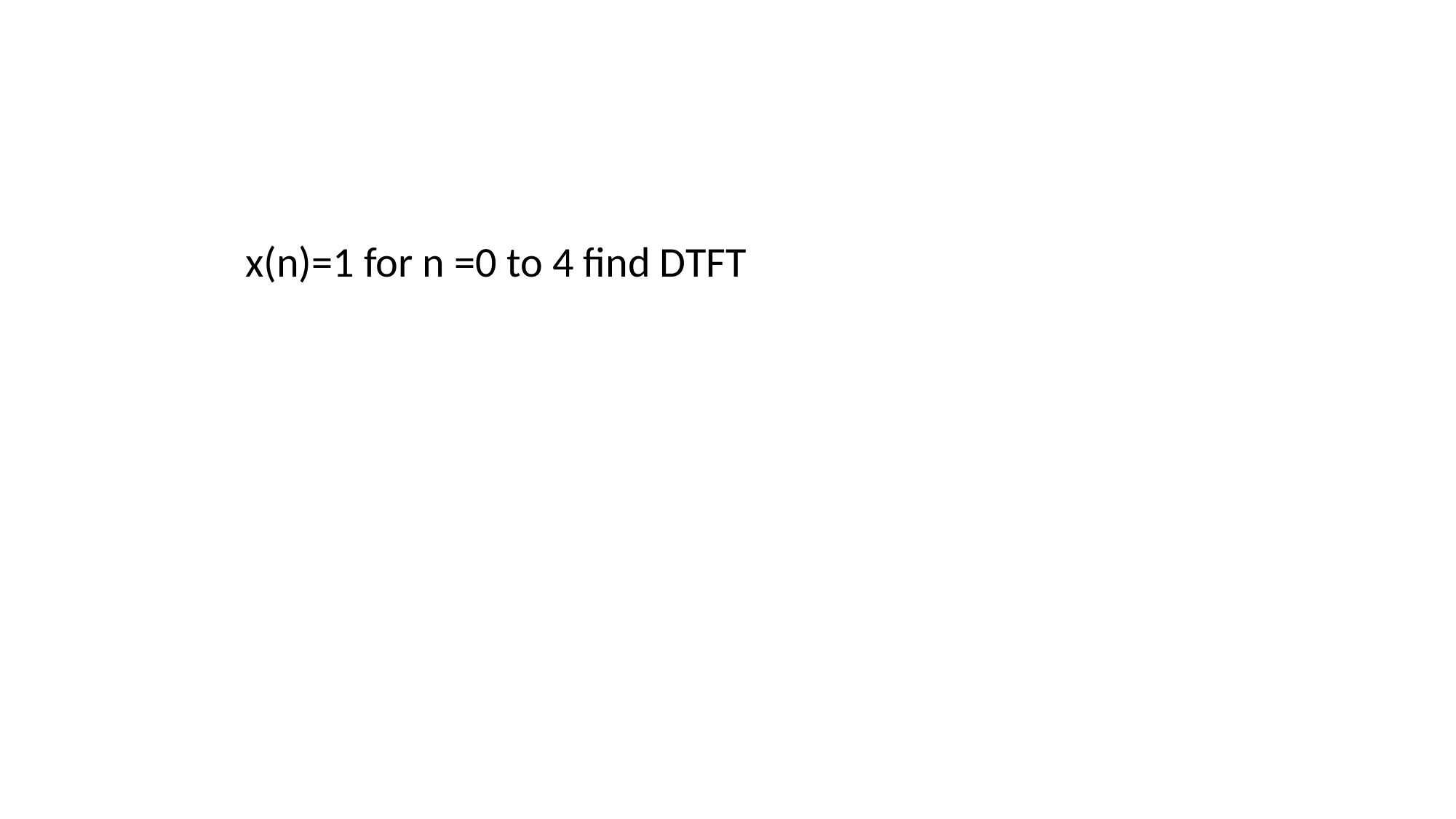

x(n)=1 for n =0 to 4 find DTFT